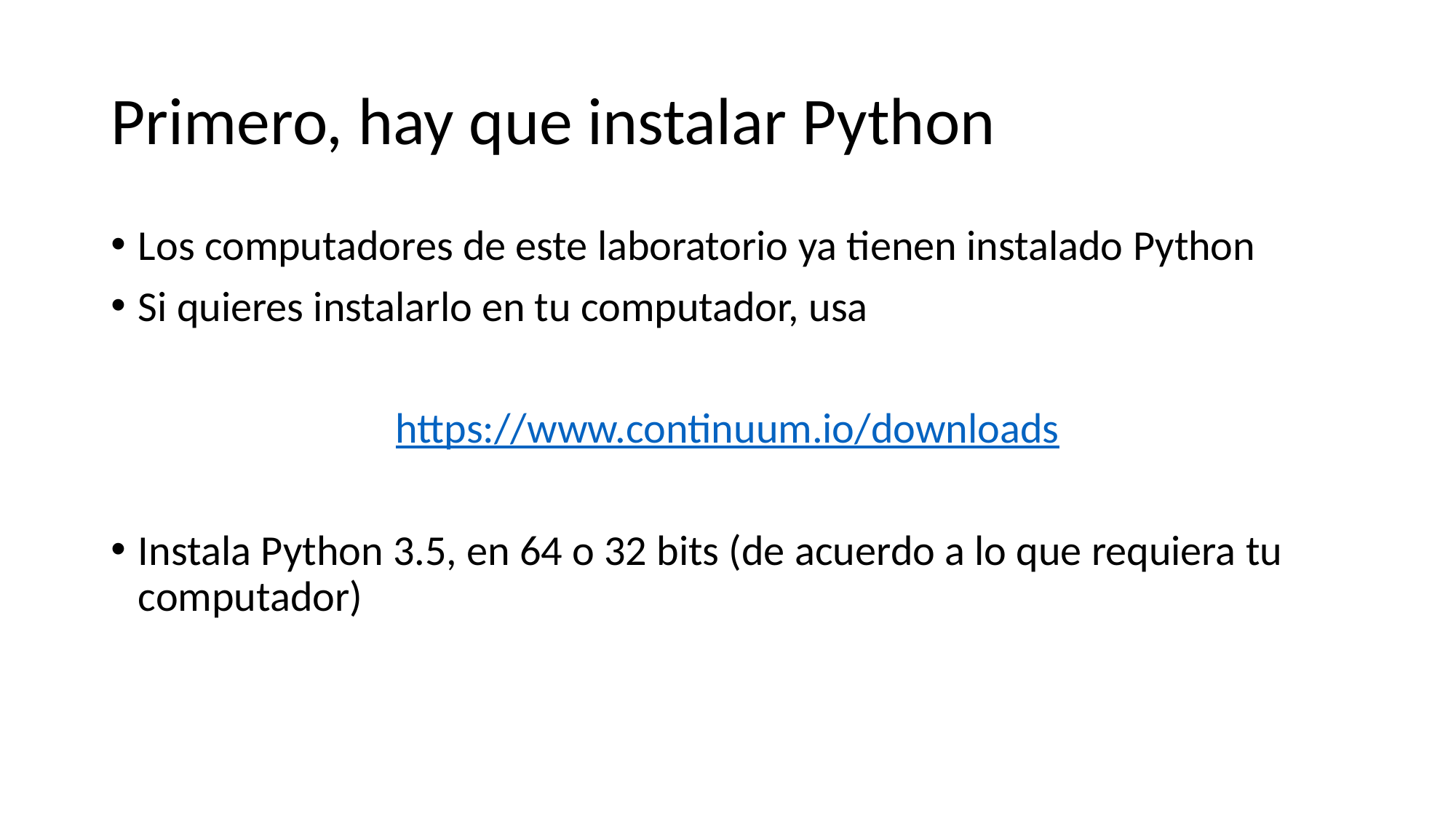

# Primero, hay que instalar Python
Los computadores de este laboratorio ya tienen instalado Python
Si quieres instalarlo en tu computador, usa

https://www.continuum.io/downloads

Instala Python 3.5, en 64 o 32 bits (de acuerdo a lo que requiera tu computador)